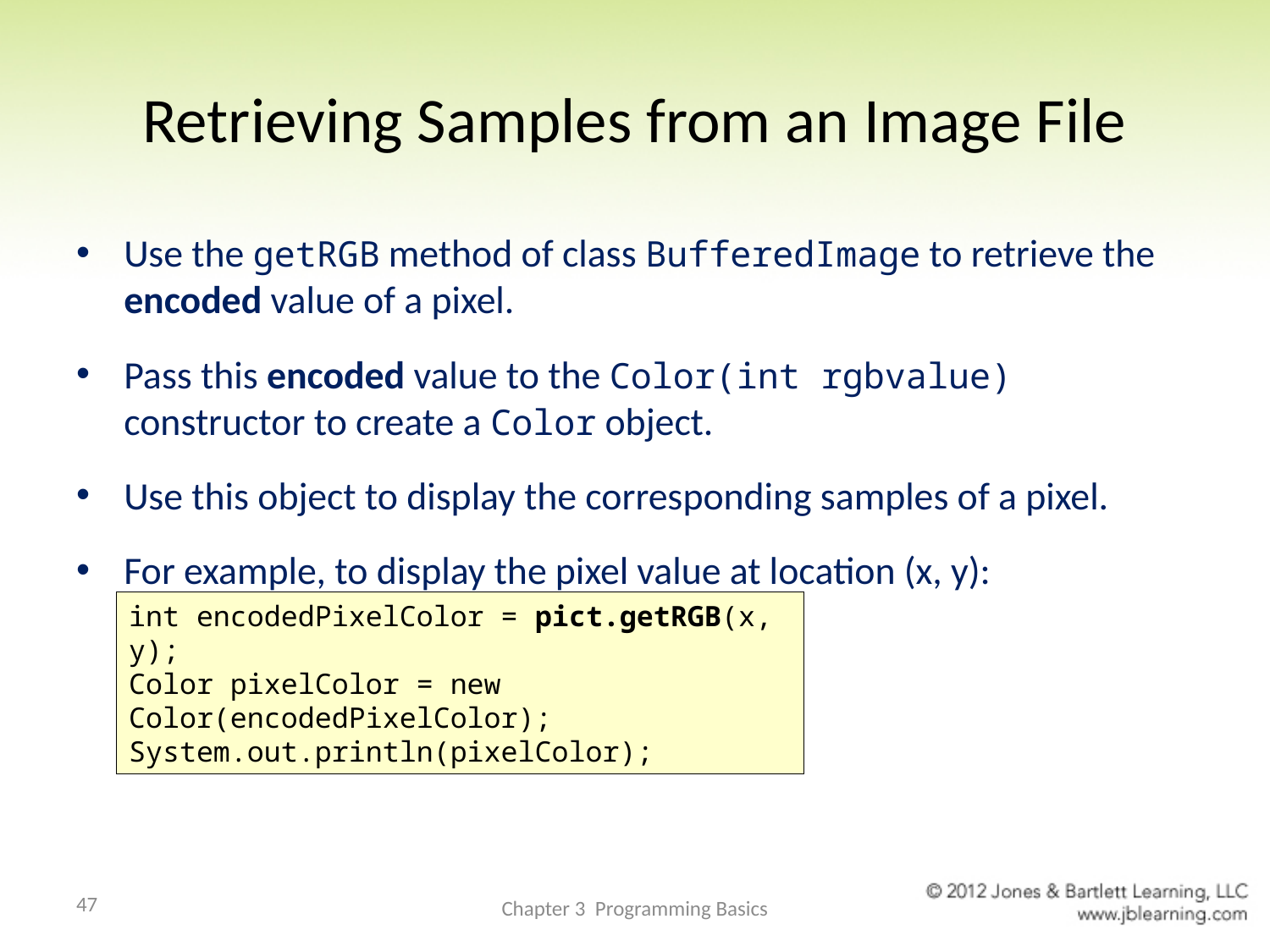

# Retrieving Samples from an Image File
Use the getRGB method of class BufferedImage to retrieve the encoded value of a pixel.
Pass this encoded value to the Color(int rgbvalue) constructor to create a Color object.
Use this object to display the corresponding samples of a pixel.
For example, to display the pixel value at location (x, y):

int encodedPixelColor = pict.getRGB(x, y);
Color pixelColor = new Color(encodedPixelColor);
System.out.println(pixelColor);
47
Chapter 3  Programming Basics